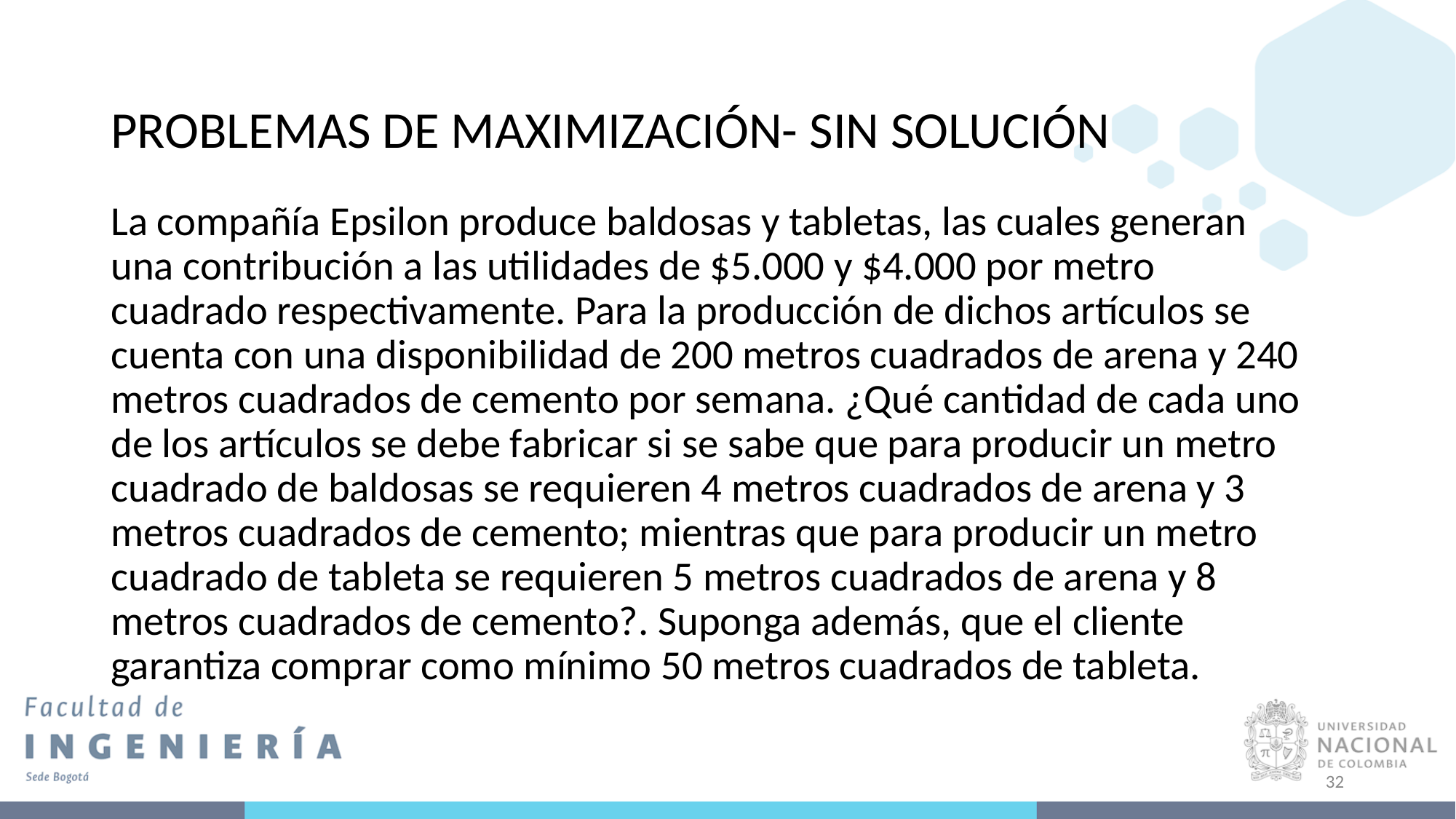

# PROBLEMAS DE MAXIMIZACIÓN- SIN SOLUCIÓN
La compañía Epsilon produce baldosas y tabletas, las cuales generan una contribución a las utilidades de $5.000 y $4.000 por metro cuadrado respectivamente. Para la producción de dichos artículos se cuenta con una disponibilidad de 200 metros cuadrados de arena y 240 metros cuadrados de cemento por semana. ¿Qué cantidad de cada uno de los artículos se debe fabricar si se sabe que para producir un metro cuadrado de baldosas se requieren 4 metros cuadrados de arena y 3 metros cuadrados de cemento; mientras que para producir un metro cuadrado de tableta se requieren 5 metros cuadrados de arena y 8 metros cuadrados de cemento?. Suponga además, que el cliente garantiza comprar como mínimo 50 metros cuadrados de tableta.
32